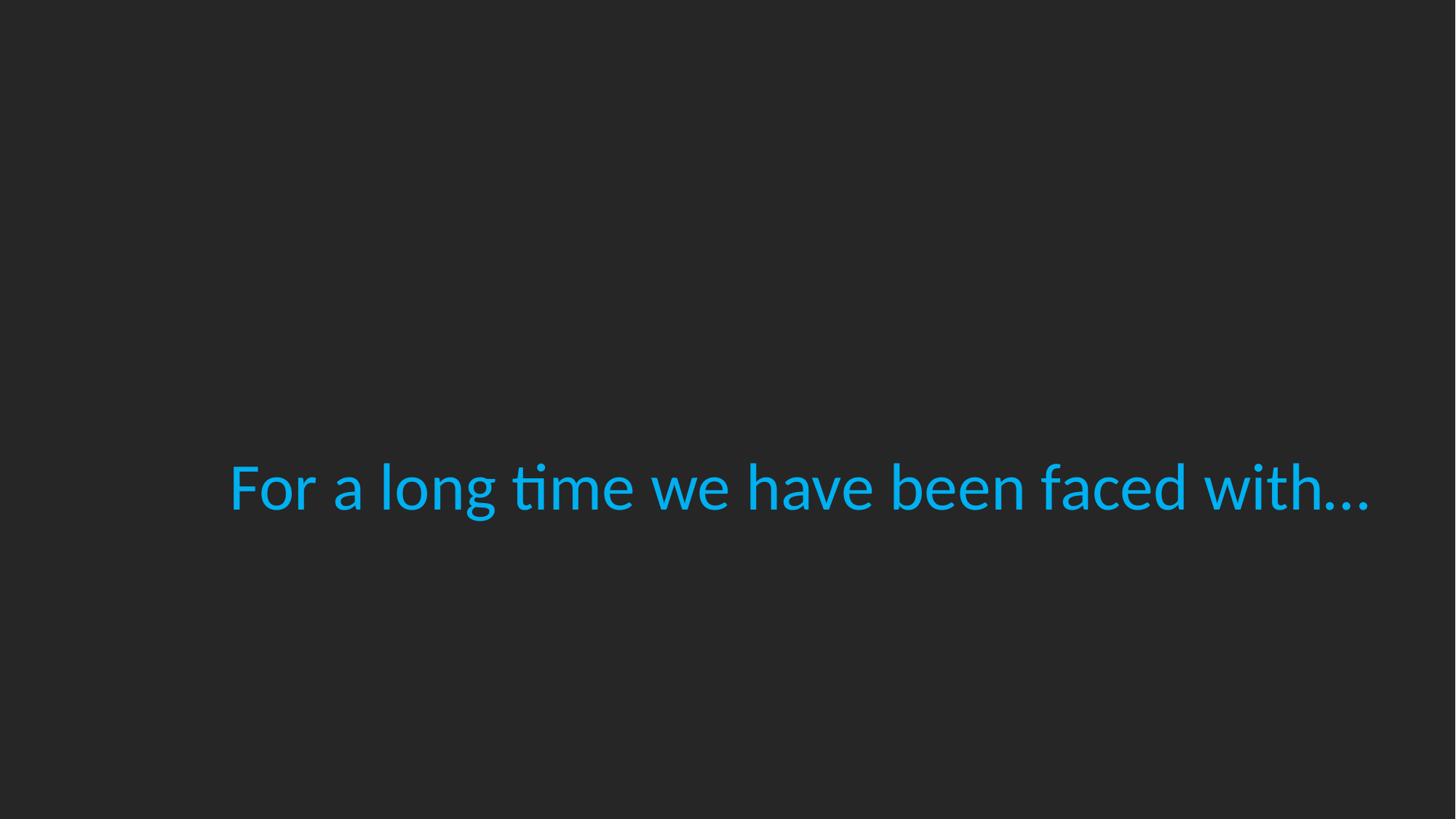

# For a long time we have been faced with…